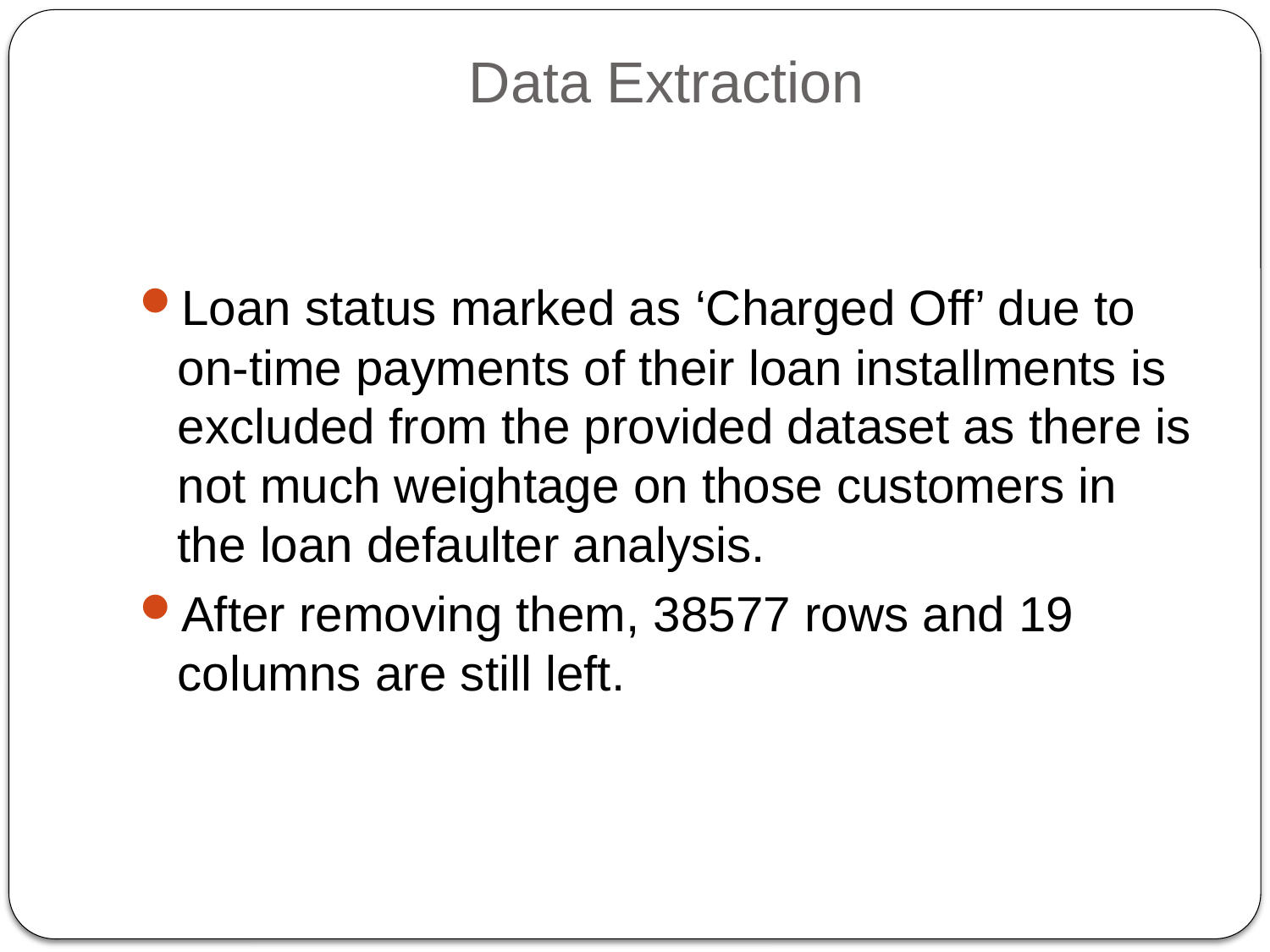

# Data Extraction

Loan status marked as ‘Charged Off’ due to on-time payments of their loan installments is excluded from the provided dataset as there is not much weightage on those customers in the loan defaulter analysis.
After removing them, 38577 rows and 19 columns are still left.